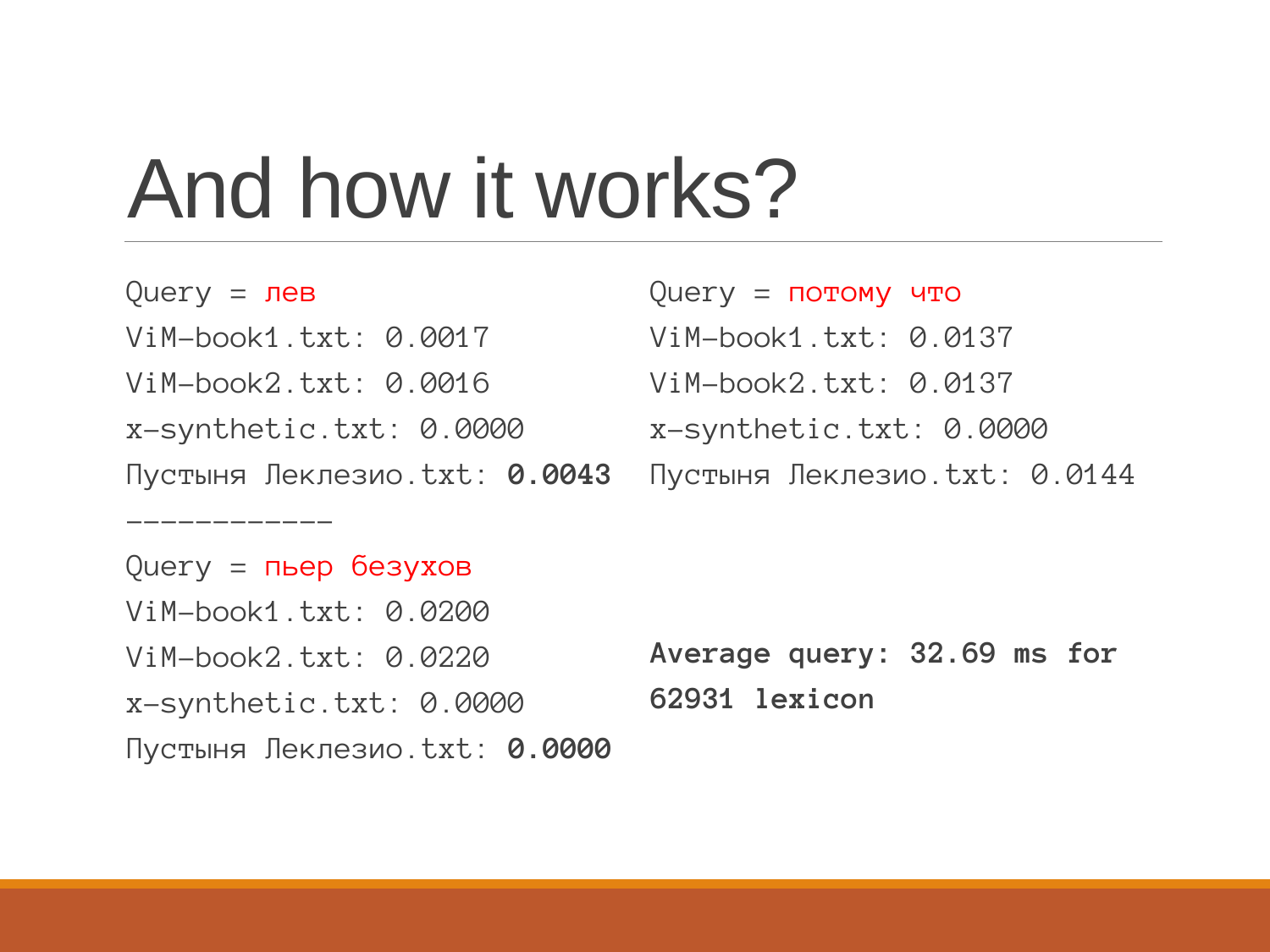

# And how it works?
Query = лев
ViM-book1.txt: 0.0017
ViM-book2.txt: 0.0016
x-synthetic.txt: 0.0000
Пустыня Леклезио.txt: 0.0043
------------
Query = пьер безухов
ViM-book1.txt: 0.0200
ViM-book2.txt: 0.0220
x-synthetic.txt: 0.0000
Пустыня Леклезио.txt: 0.0000
Query = потому что
ViM-book1.txt: 0.0137
ViM-book2.txt: 0.0137
x-synthetic.txt: 0.0000
Пустыня Леклезио.txt: 0.0144

Average query: 32.69 ms for 62931 lexicon